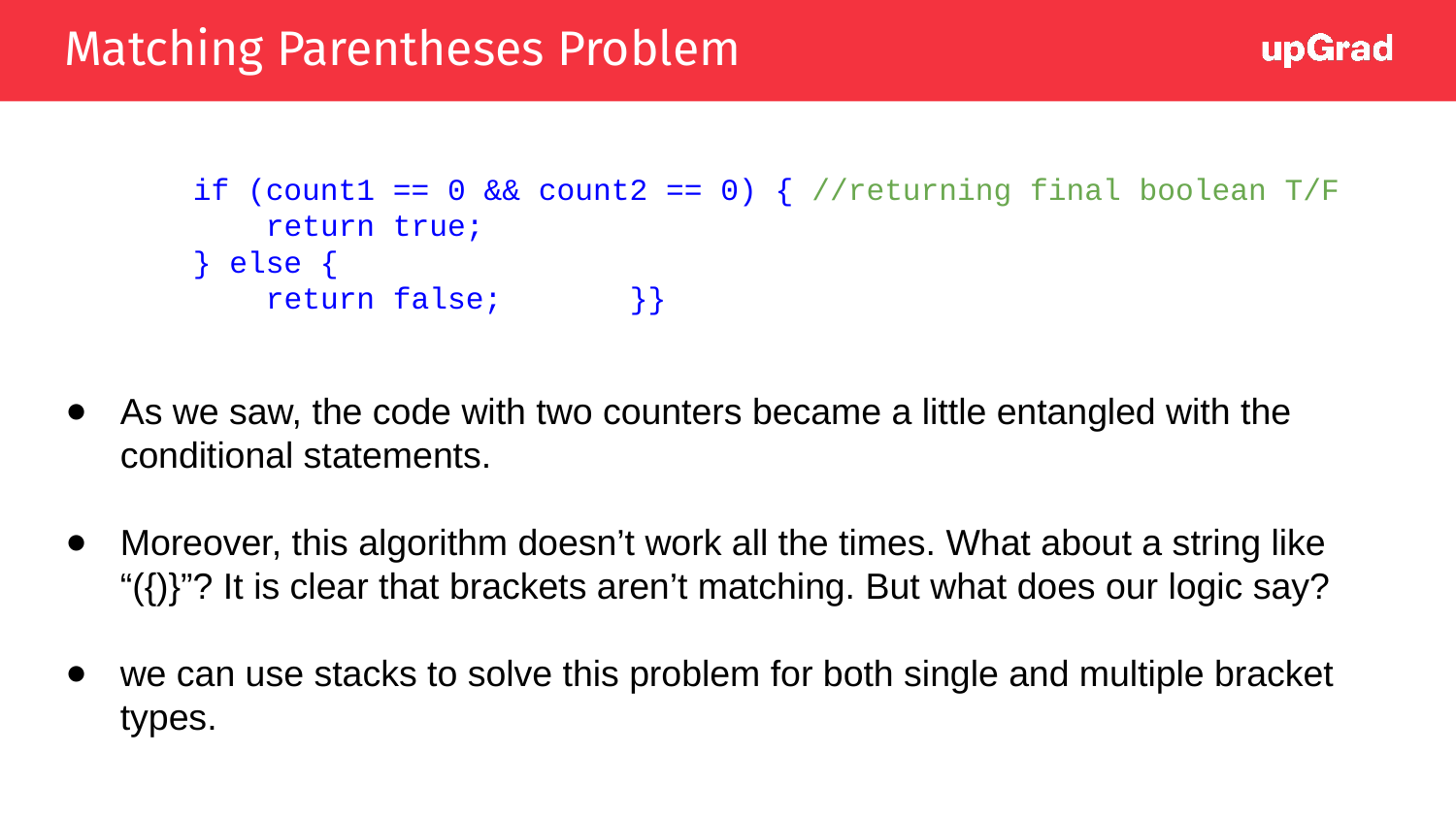

# Matching Parentheses Problem

        if (count1 == 0 && count2 == 0) { //returning final boolean T/F
            return true;
        } else {
            return false;	}}

As we saw, the code with two counters became a little entangled with the conditional statements.

Moreover, this algorithm doesn’t work all the times. What about a string like “({)}”? It is clear that brackets aren’t matching. But what does our logic say?

we can use stacks to solve this problem for both single and multiple bracket types.